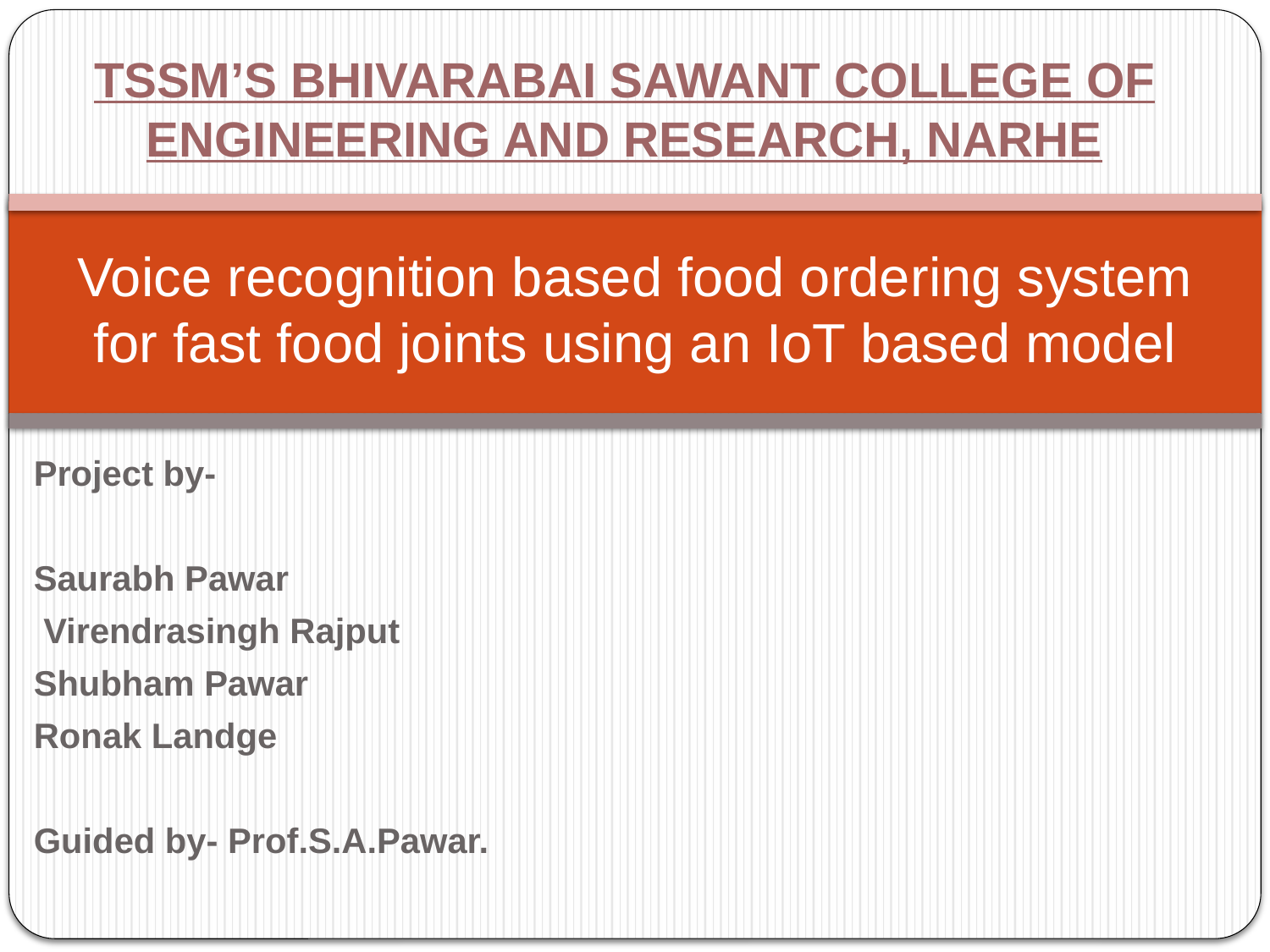

TSSM’S BHIVARABAI SAWANT COLLEGE OF ENGINEERING AND RESEARCH, NARHE
# Voice recognition based food ordering system for fast food joints using an IoT based model
Project by-

Saurabh Pawar
 Virendrasingh Rajput
Shubham Pawar
Ronak Landge

Guided by- Prof.S.A.Pawar.